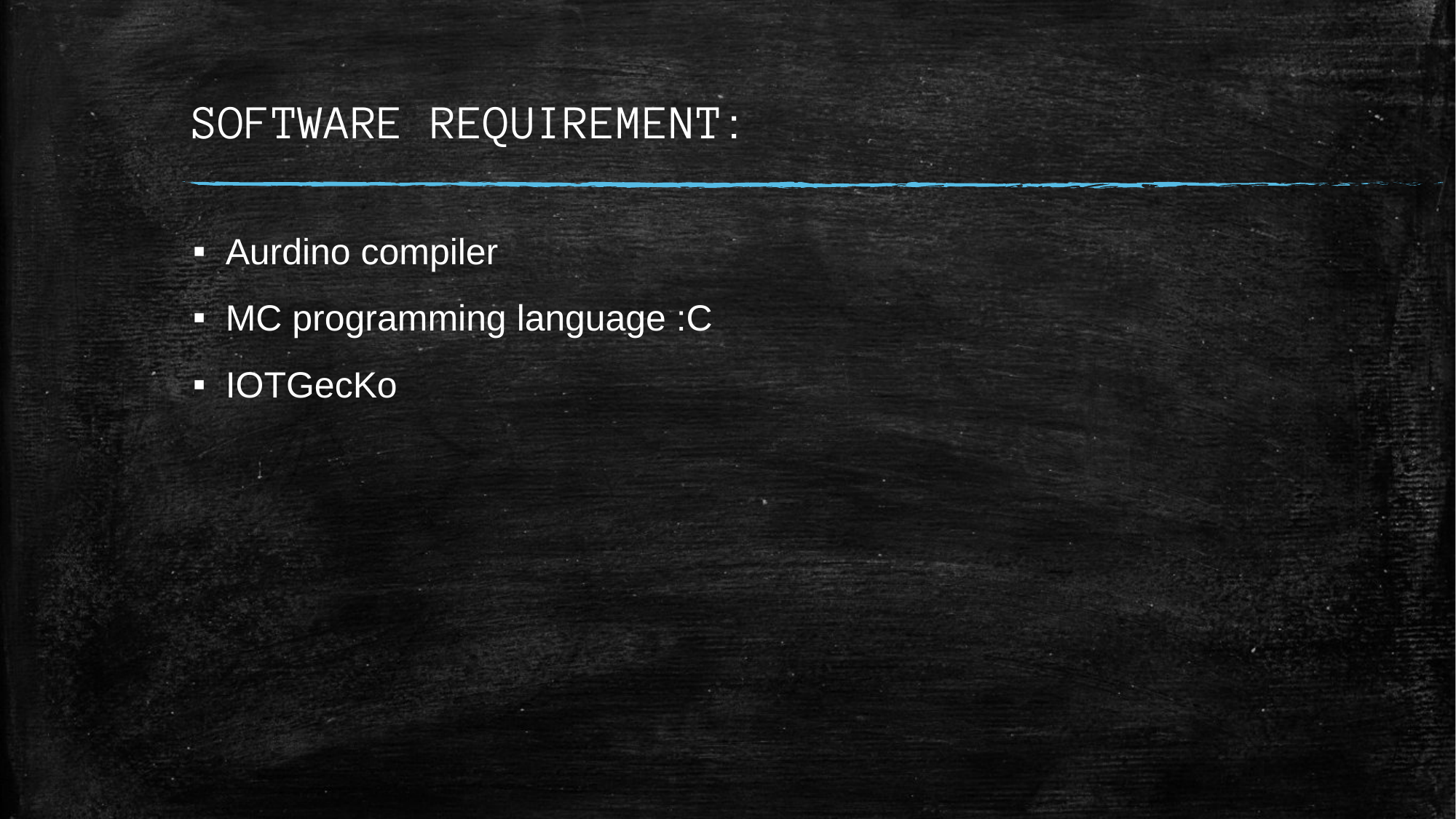

# SOFTWARE REQUIREMENT:
Aurdino compiler
MC programming language :C
IOTGecKo